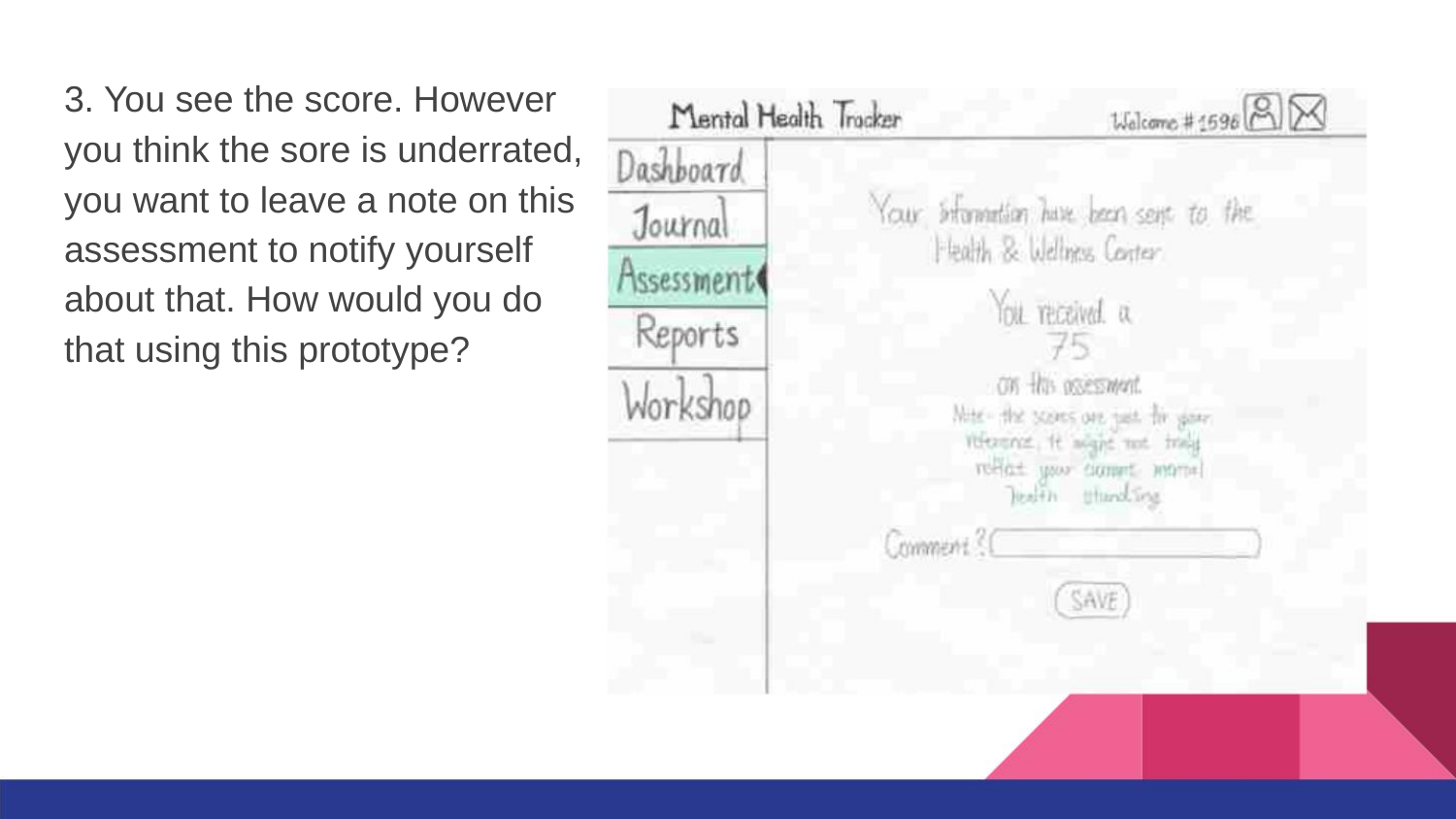

3. You see the score. However
you think the sore is underrated,
you want to leave a note on this
assessment to notify yourself
about that. How would you do
that using this prototype?